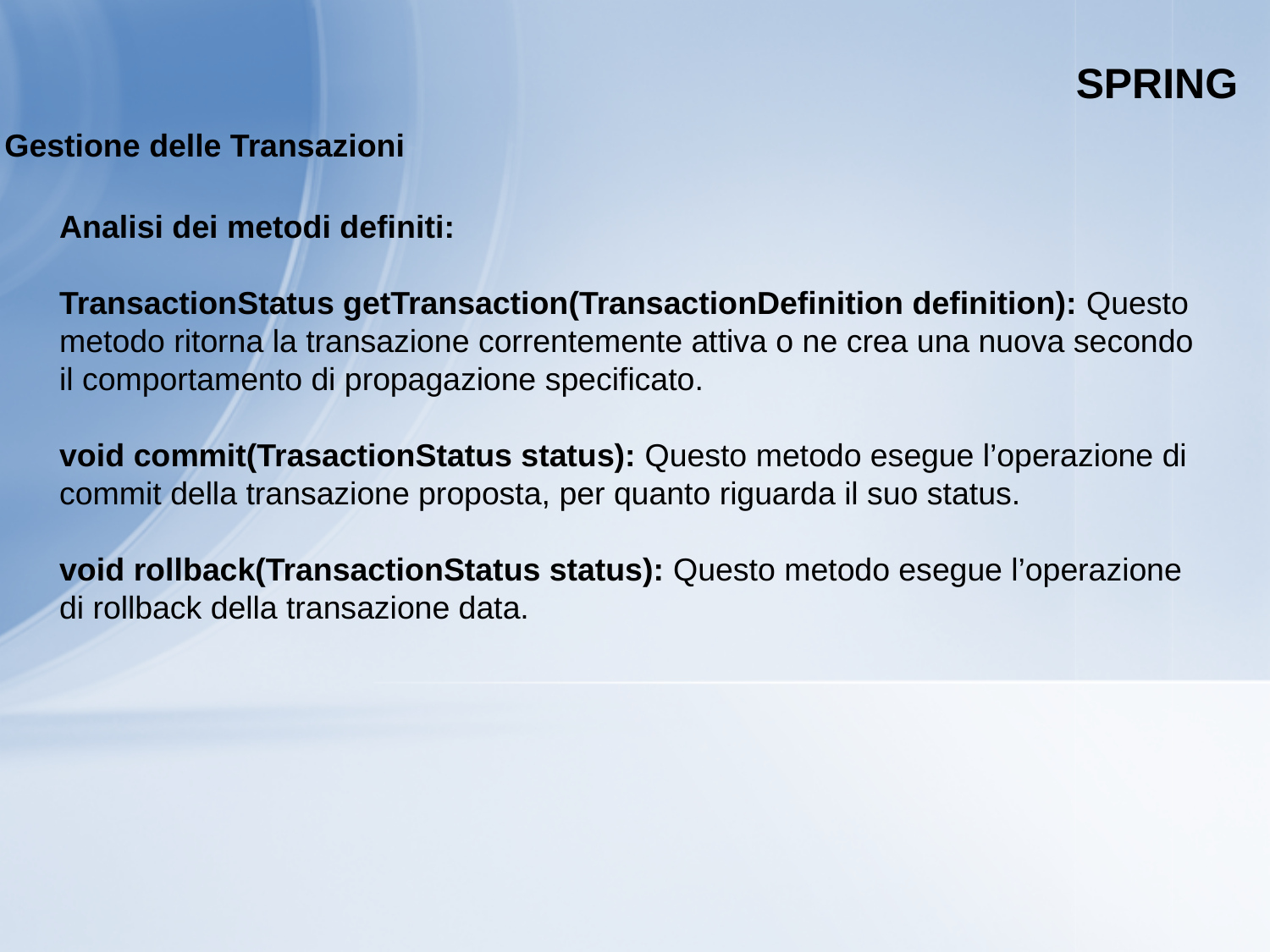

SPRING
Gestione delle Transazioni
Analisi dei metodi definiti:

TransactionStatus getTransaction(TransactionDefinition definition): Questo metodo ritorna la transazione correntemente attiva o ne crea una nuova secondo il comportamento di propagazione specificato.

void commit(TrasactionStatus status): Questo metodo esegue l’operazione di commit della transazione proposta, per quanto riguarda il suo status.

void rollback(TransactionStatus status): Questo metodo esegue l’operazione di rollback della transazione data.